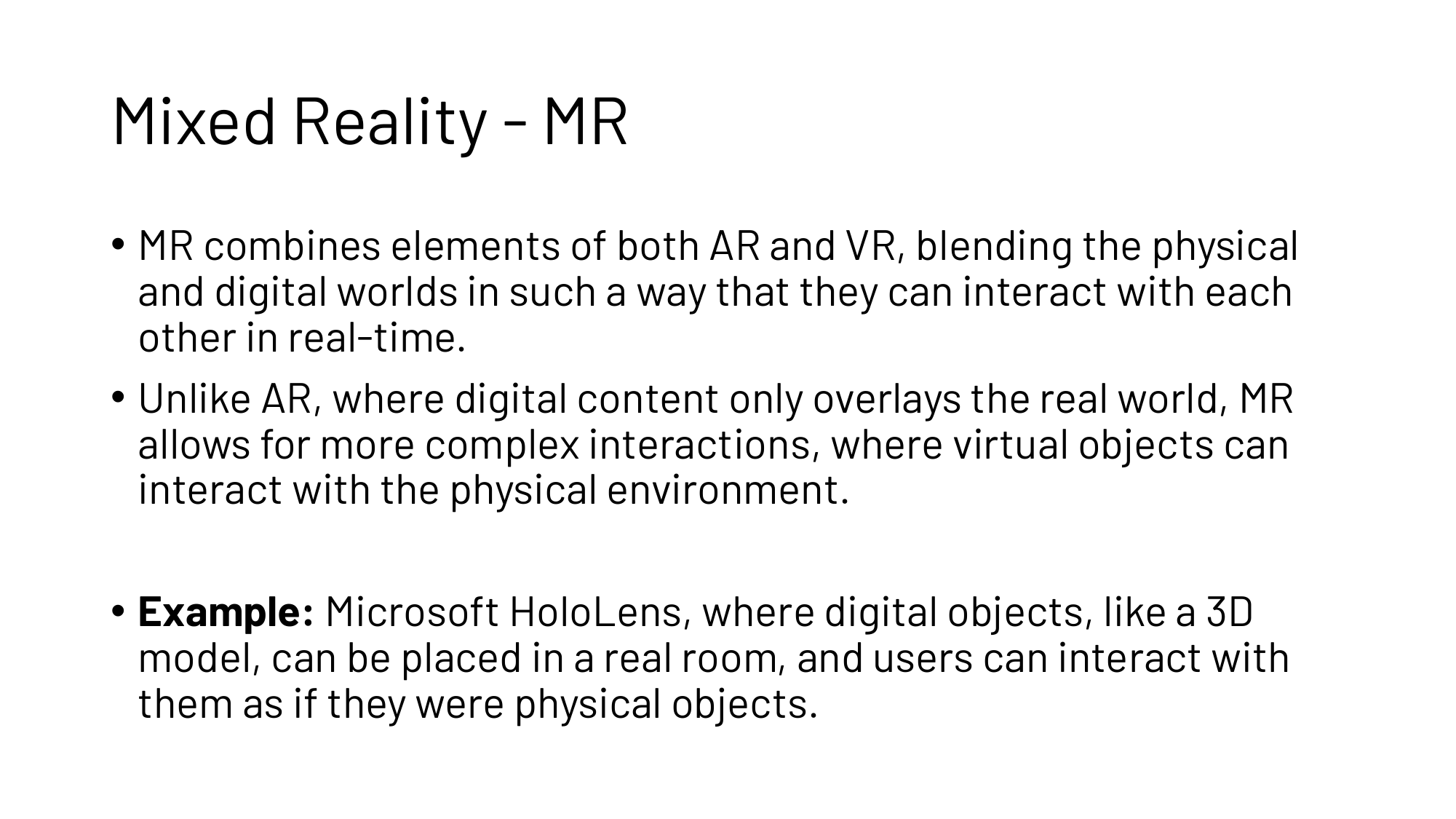

# Mixed Reality - MR
MR combines elements of both AR and VR, blending the physical and digital worlds in such a way that they can interact with each other in real-time.
Unlike AR, where digital content only overlays the real world, MR allows for more complex interactions, where virtual objects can interact with the physical environment.

Example: Microsoft HoloLens, where digital objects, like a 3D model, can be placed in a real room, and users can interact with them as if they were physical objects.